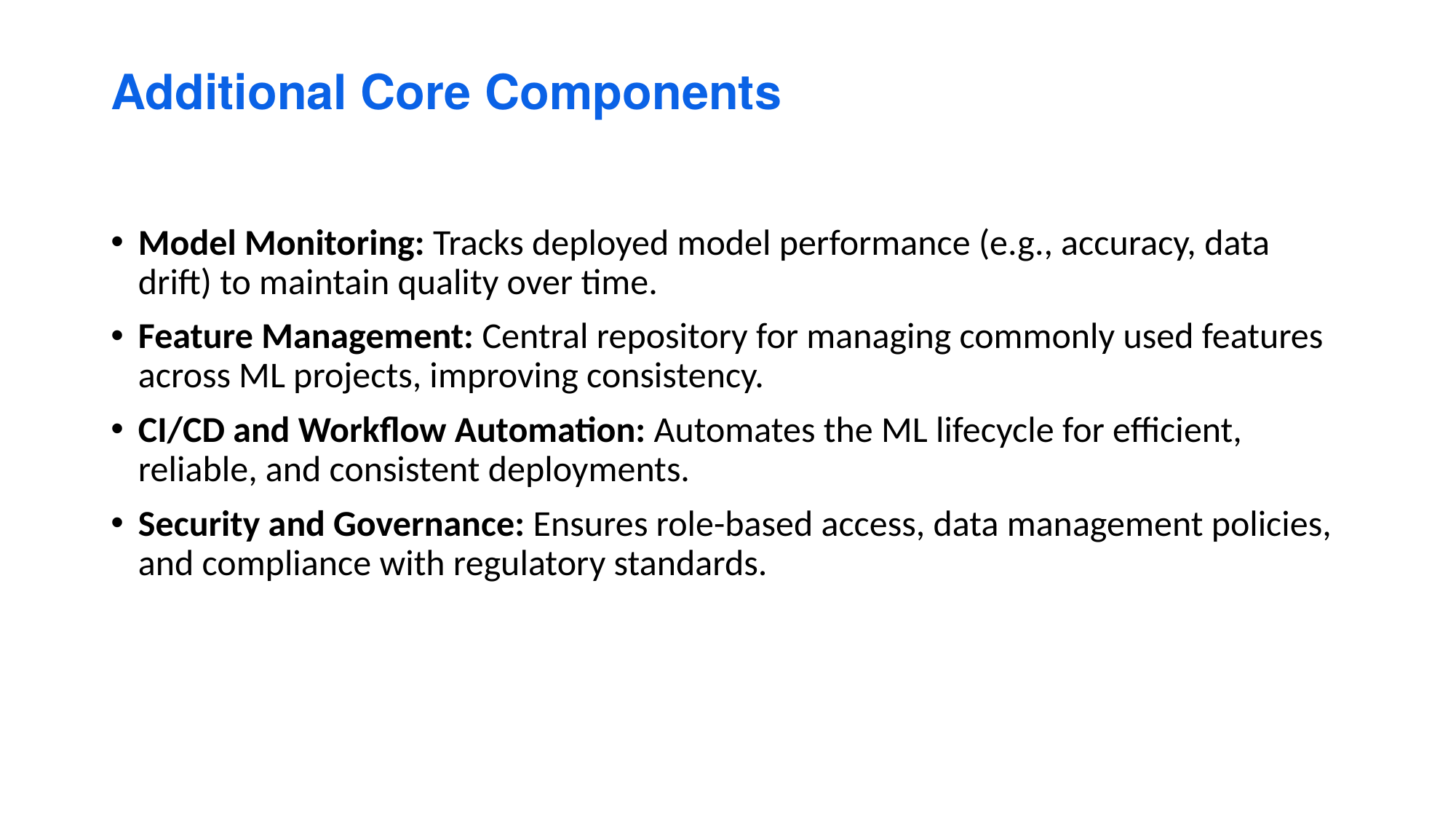

# Additional Core Components
Model Monitoring: Tracks deployed model performance (e.g., accuracy, data drift) to maintain quality over time.
Feature Management: Central repository for managing commonly used features across ML projects, improving consistency.
CI/CD and Workflow Automation: Automates the ML lifecycle for efficient, reliable, and consistent deployments.
Security and Governance: Ensures role-based access, data management policies, and compliance with regulatory standards.